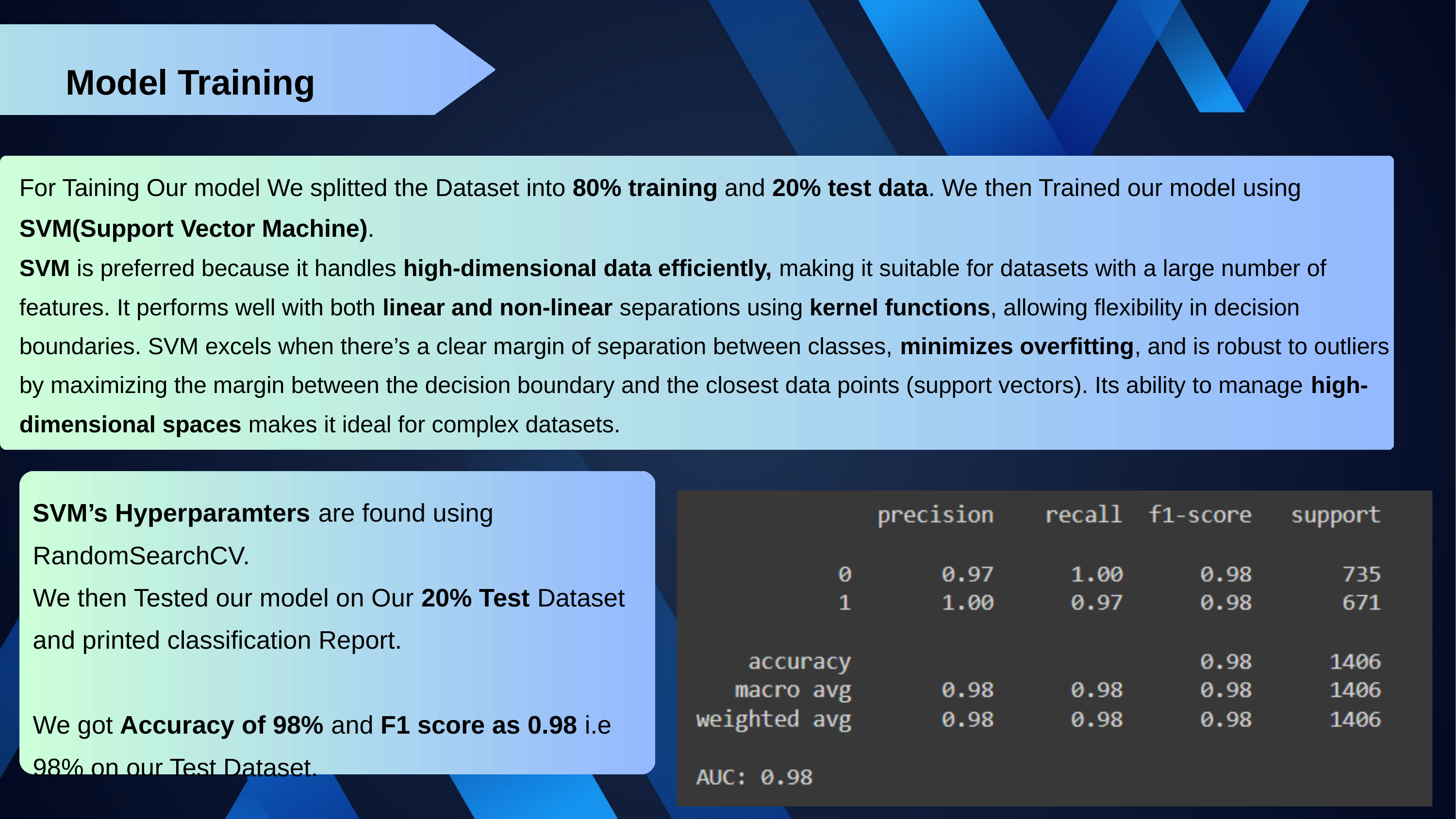

Model Training

For Taining Our model We splitted the Dataset into 80% training and 20% test data. We then Trained our model using SVM(Support Vector Machine).
SVM is preferred because it handles high-dimensional data efficiently, making it suitable for datasets with a large number of features. It performs well with both linear and non-linear separations using kernel functions, allowing flexibility in decision boundaries. SVM excels when there’s a clear margin of separation between classes, minimizes overfitting, and is robust to outliers by maximizing the margin between the decision boundary and the closest data points (support vectors). Its ability to manage high-dimensional spaces makes it ideal for complex datasets.

SVM’s Hyperparamters are found using RandomSearchCV.
We then Tested our model on Our 20% Test Dataset and printed classification Report.

We got Accuracy of 98% and F1 score as 0.98 i.e 98% on our Test Dataset.